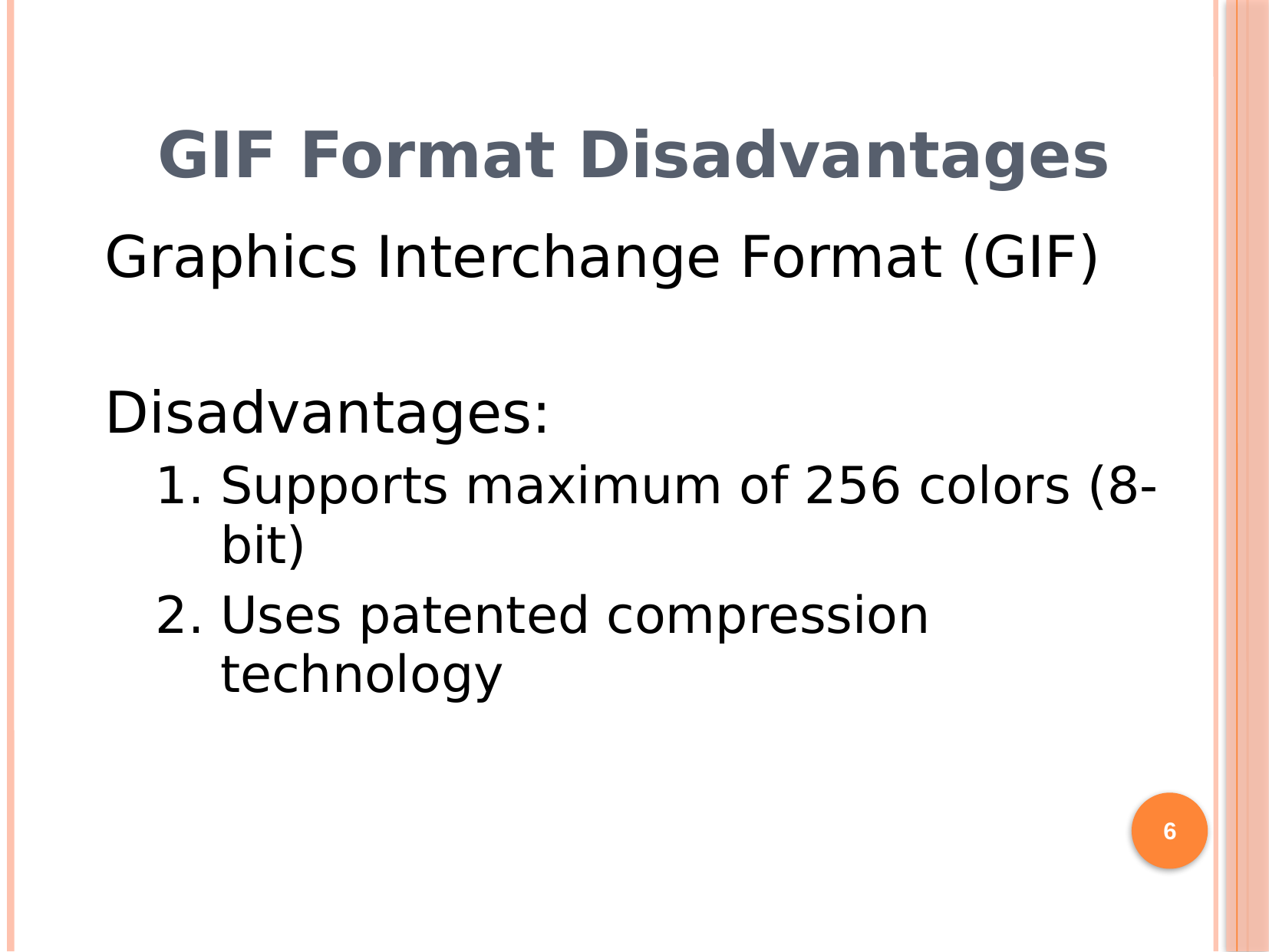

# GIF Format Disadvantages
Graphics Interchange Format (GIF)

Disadvantages:
Supports maximum of 256 colors (8-bit)
Uses patented compression technology

6